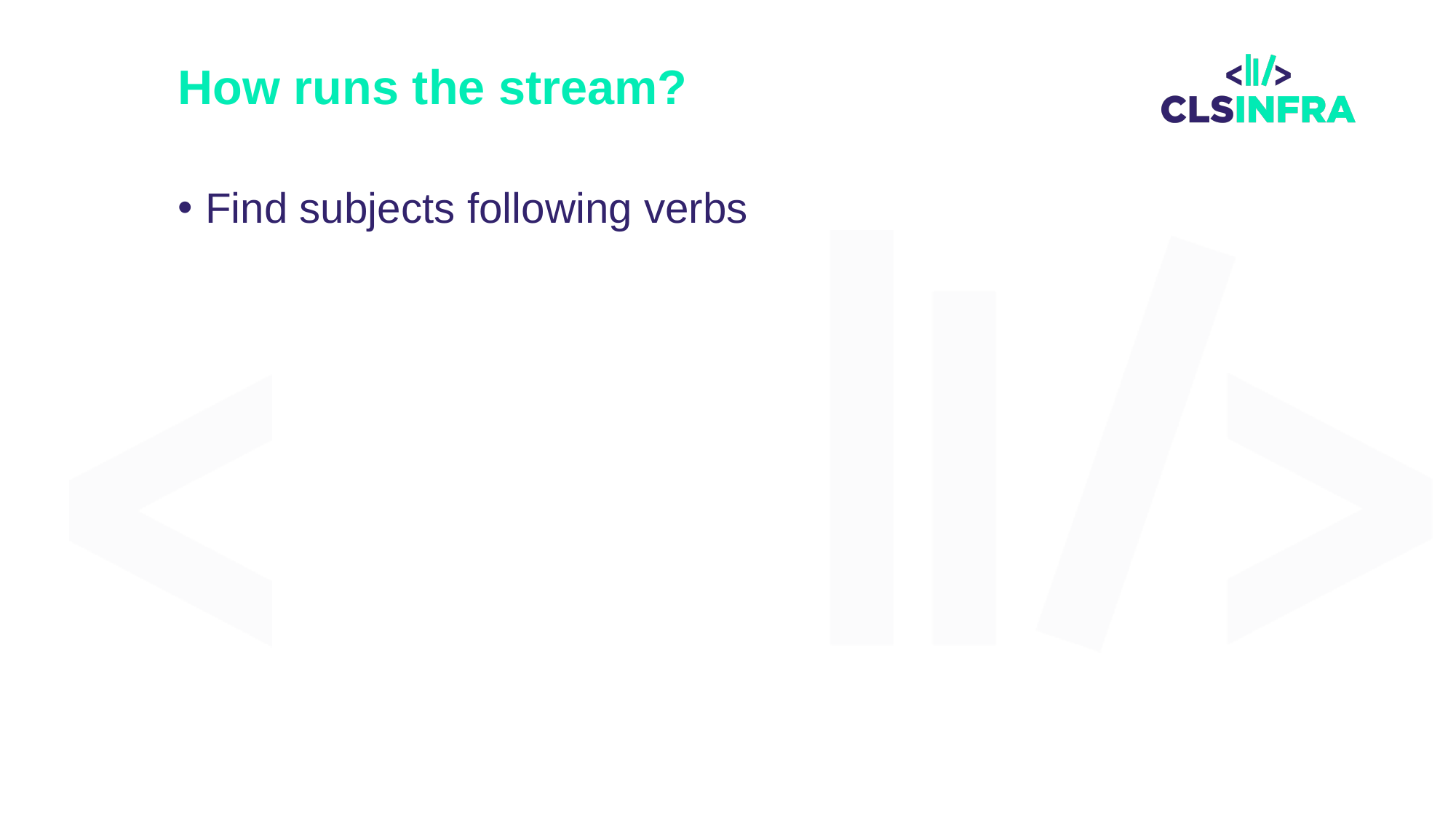

# How runs the stream?
Find subjects following verbs